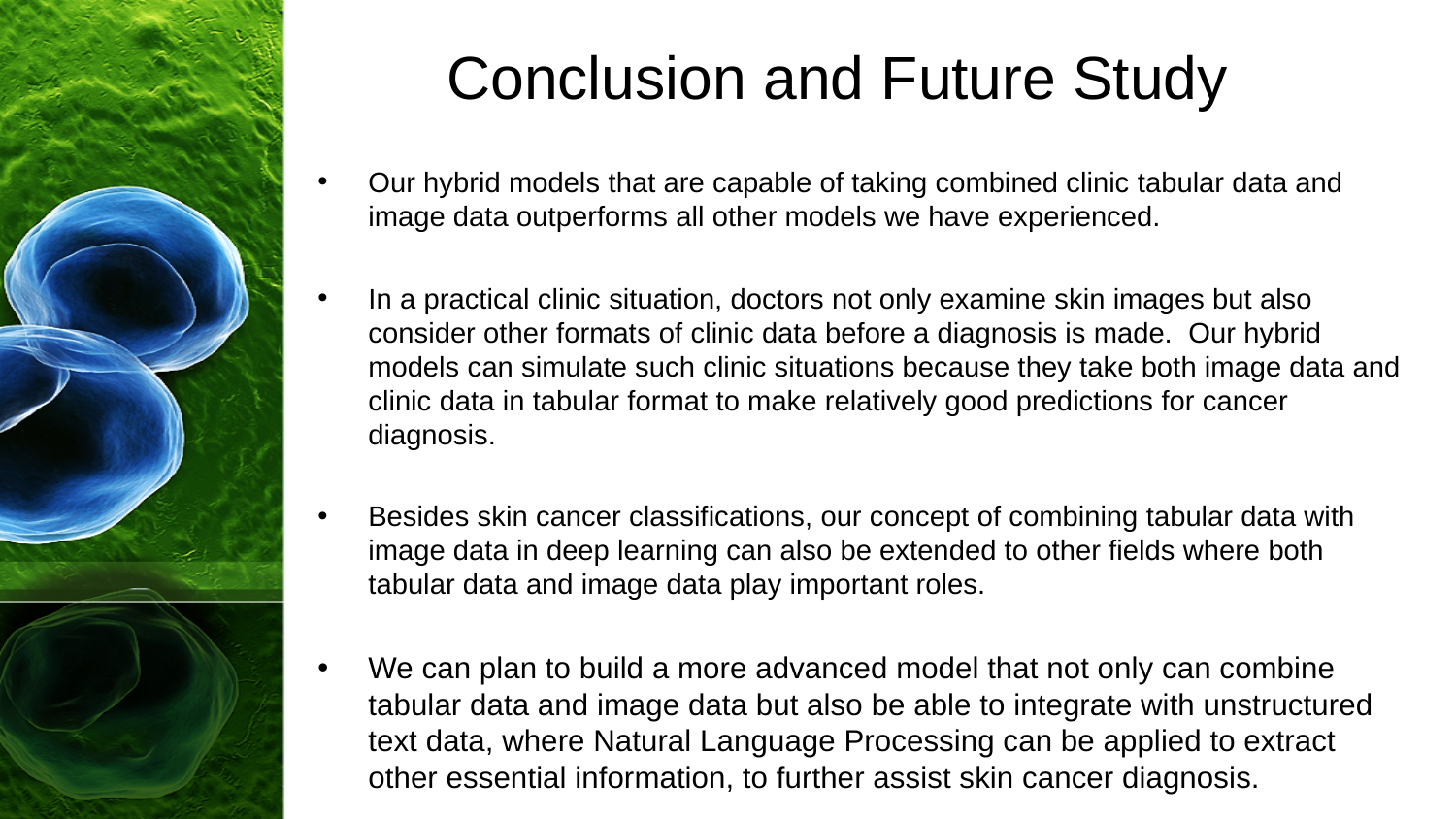

# Conclusion and Future Study

Our hybrid models that are capable of taking combined clinic tabular data and image data outperforms all other models we have experienced.

In a practical clinic situation, doctors not only examine skin images but also consider other formats of clinic data before a diagnosis is made.  Our hybrid models can simulate such clinic situations because they take both image data and clinic data in tabular format to make relatively good predictions for cancer diagnosis.

Besides skin cancer classifications, our concept of combining tabular data with image data in deep learning can also be extended to other fields where both tabular data and image data play important roles.

We can plan to build a more advanced model that not only can combine tabular data and image data but also be able to integrate with unstructured text data, where Natural Language Processing can be applied to extract other essential information, to further assist skin cancer diagnosis.